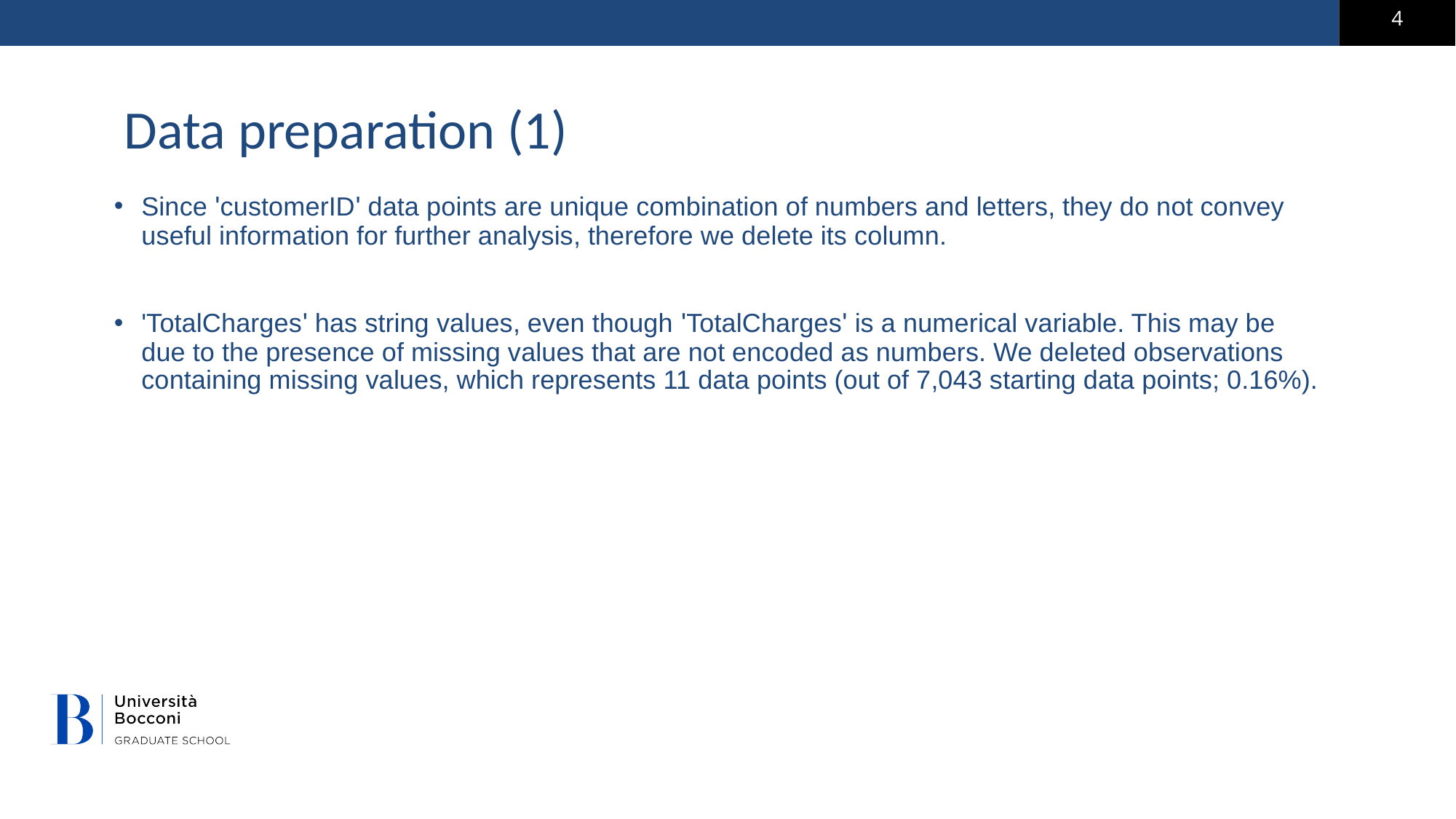

# Data preparation (1)
Since 'customerID' data points are unique combination of numbers and letters, they do not convey useful information for further analysis, therefore we delete its column.

'TotalCharges' has string values, even though 'TotalCharges' is a numerical variable. This may be due to the presence of missing values that are not encoded as numbers. We deleted observations containing missing values, which represents 11 data points (out of 7,043 starting data points; 0.16%).